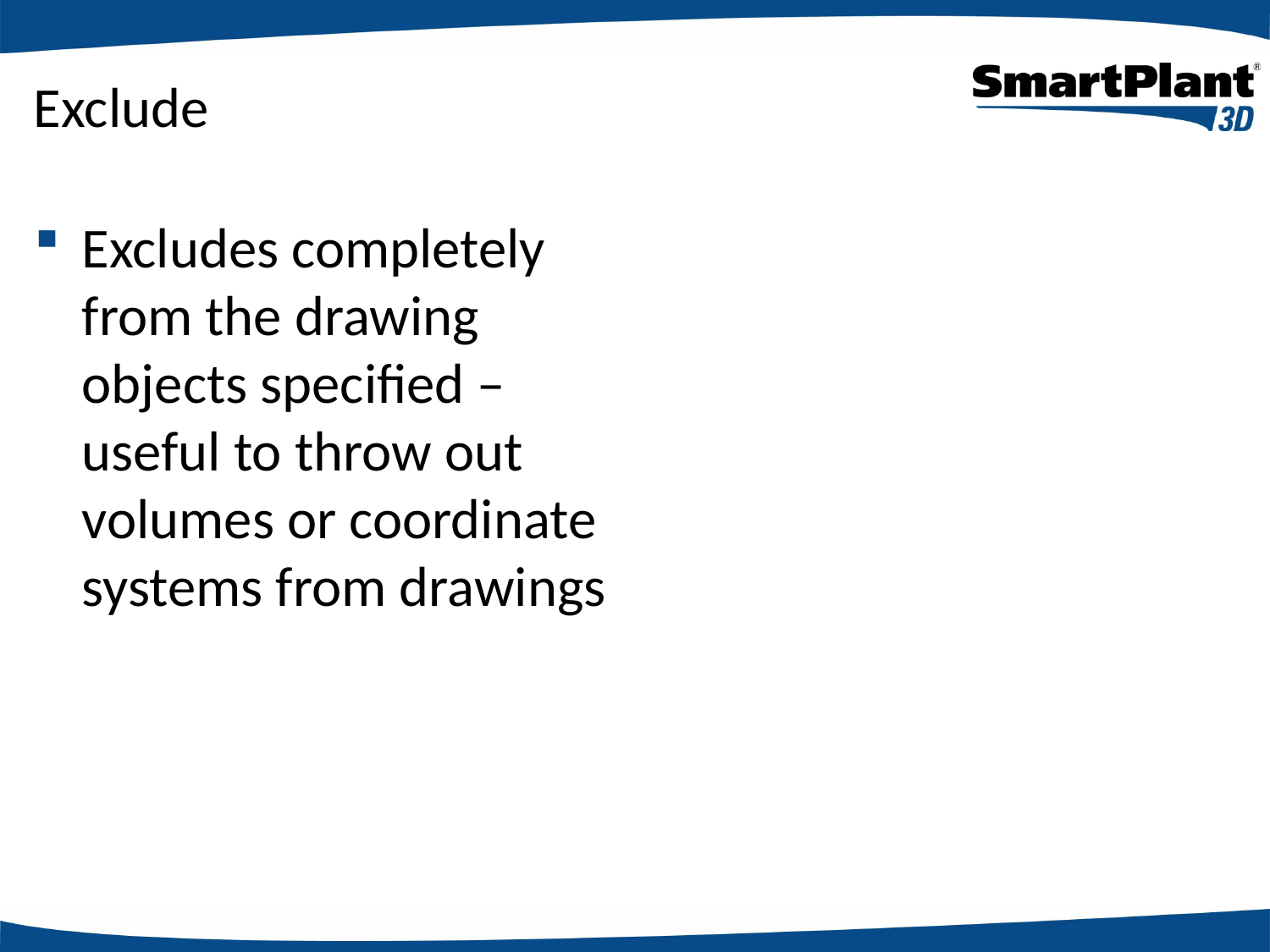

# Exclude
Excludes completely from the drawing objects specified – useful to throw out volumes or coordinate systems from drawings